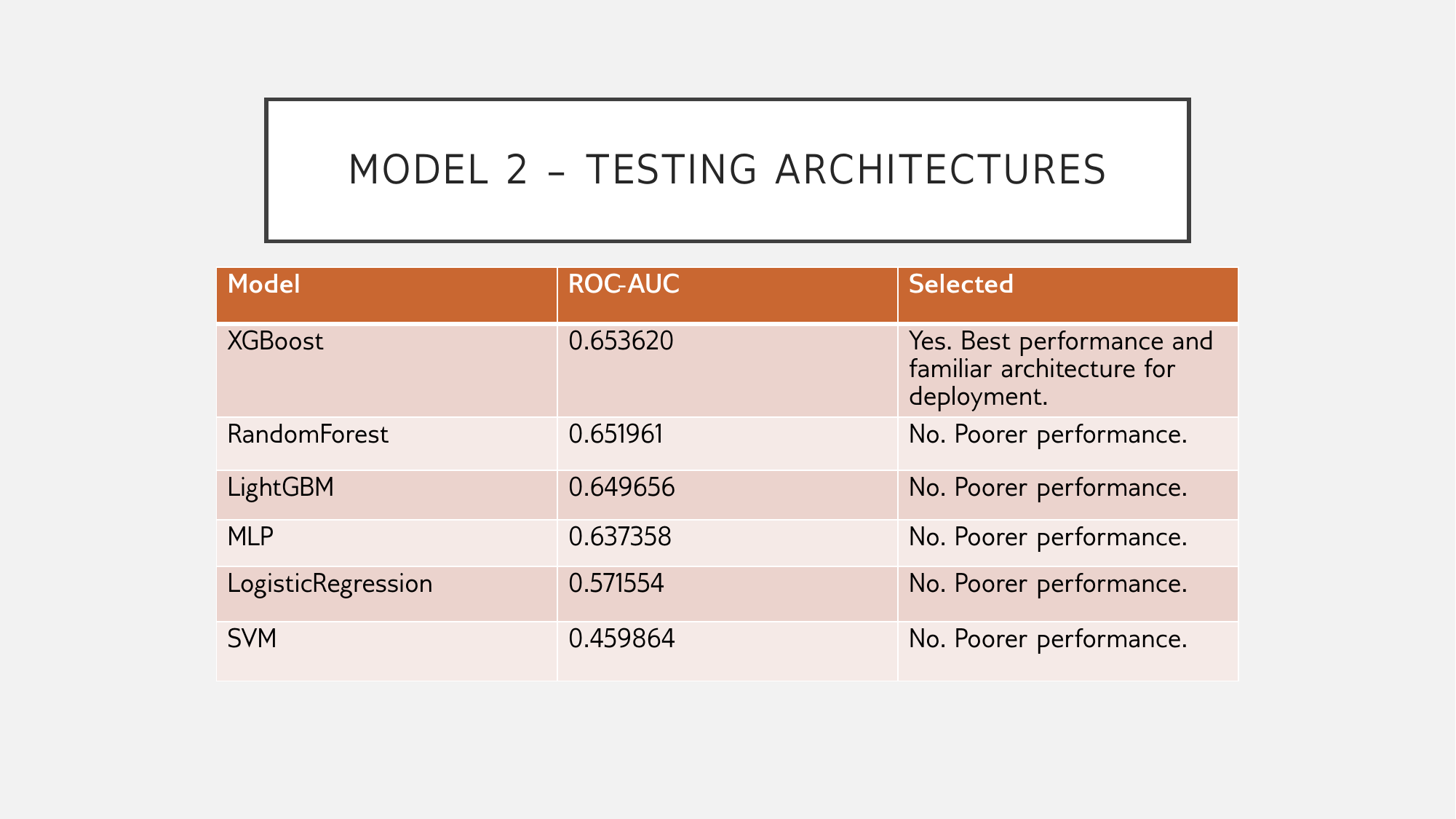

# Model 2 – Testing architectures
| Model | ROC-AUC | Selected |
| --- | --- | --- |
| XGBoost | 0.653620 | Yes. Best performance and familiar architecture for deployment. |
| RandomForest | 0.651961 | No. Poorer performance. |
| LightGBM | 0.649656 | No. Poorer performance. |
| MLP | 0.637358 | No. Poorer performance. |
| LogisticRegression | 0.571554 | No. Poorer performance. |
| SVM | 0.459864 | No. Poorer performance. |